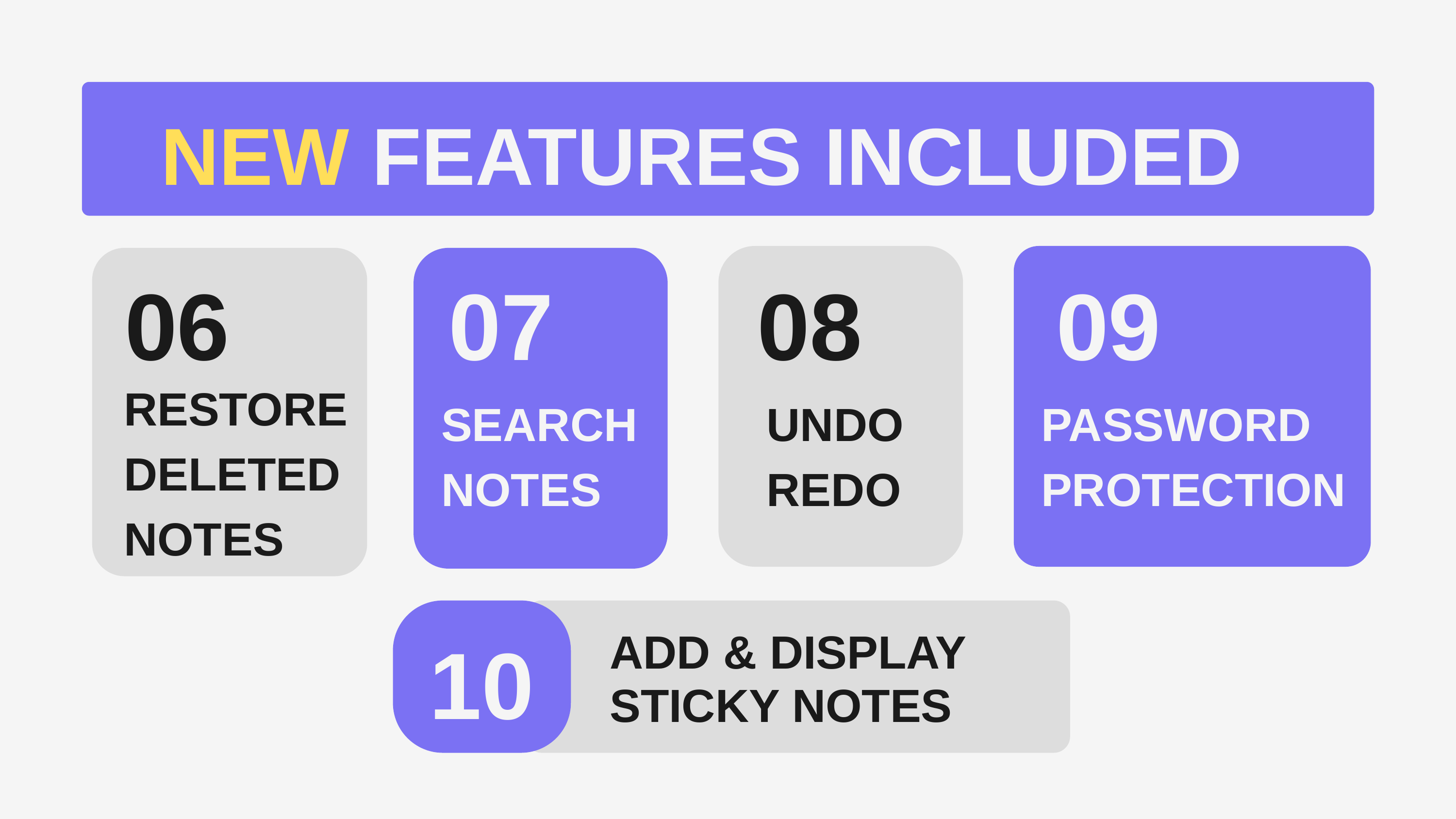

NEW FEATURES INCLUDED

06
07
08
09
RESTORE DELETED NOTES
SEARCH NOTES
UNDO
REDO
PASSWORD PROTECTION

10
ADD & DISPLAY STICKY NOTES